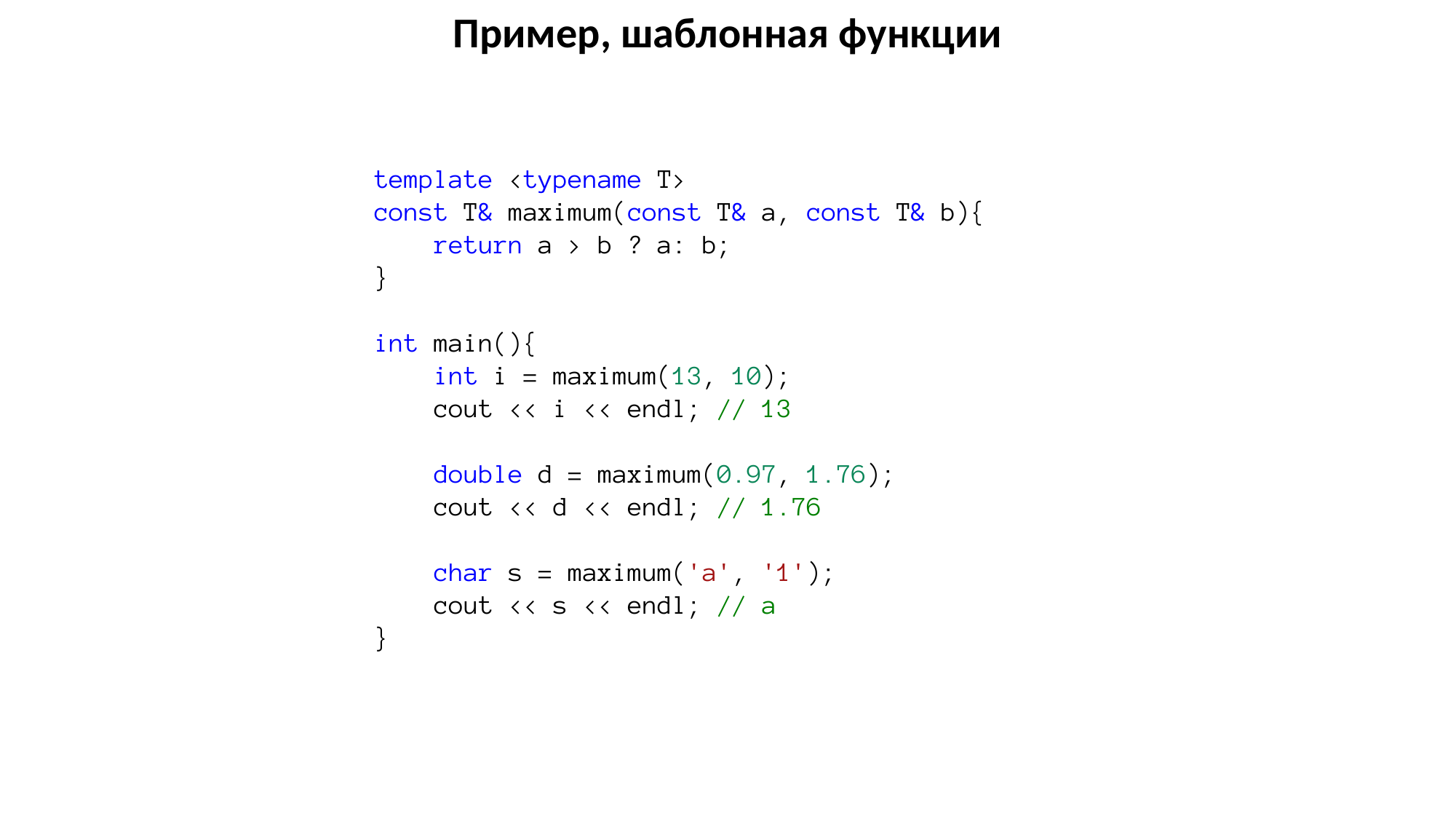

Пример, шаблонная функции
template <typename T>
const T& maximum(const T& a, const T& b){
    return a > b ? a: b;
}
int main(){
    int i = maximum(13, 10);
    cout << i << endl; // 13

    double d = maximum(0.97, 1.76);
    cout << d << endl; // 1.76
    char s = maximum('a', '1');
    cout << s << endl; // a
}